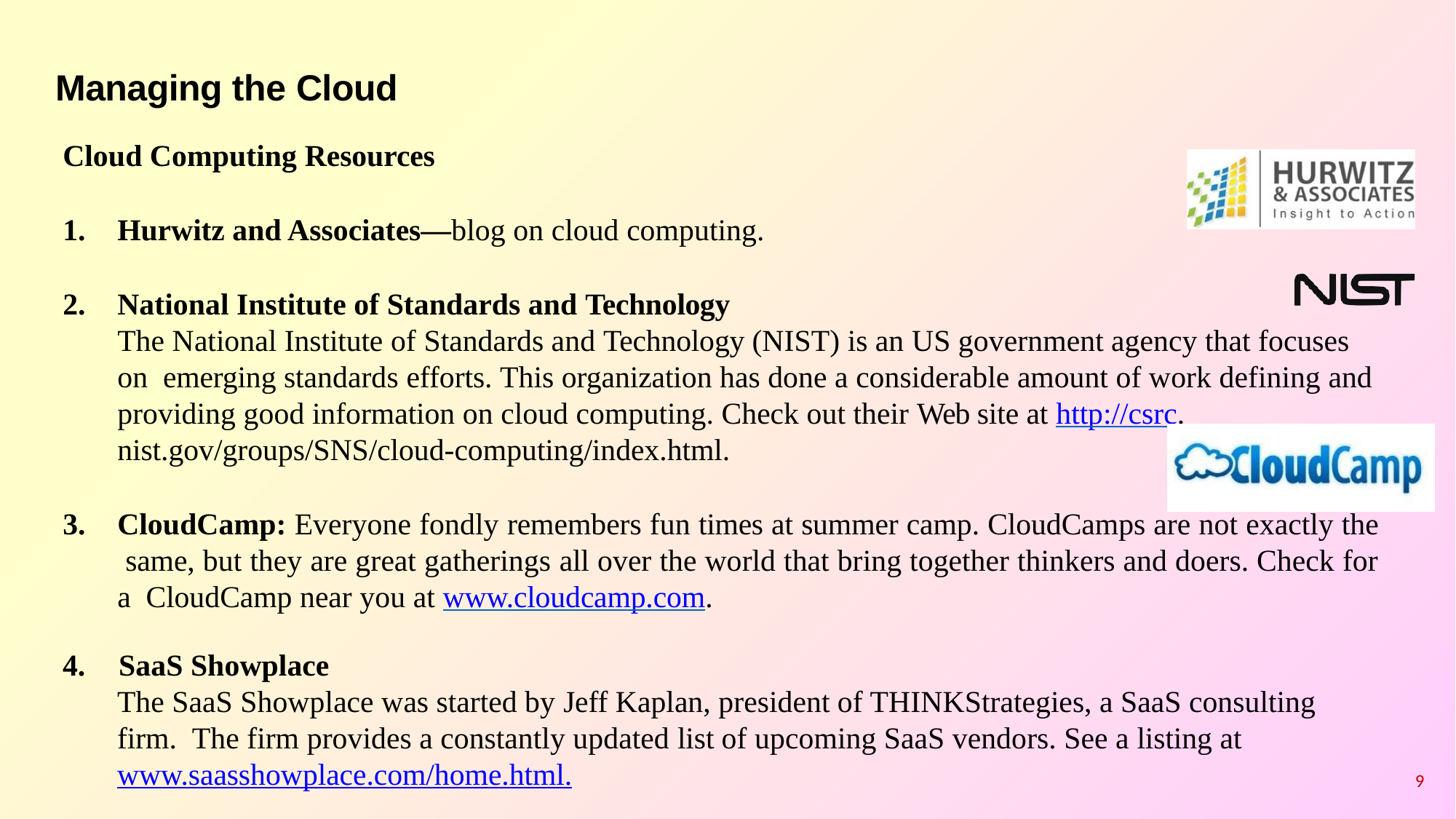

# Managing the Cloud
Cloud Computing Resources

Hurwitz and Associates—blog on cloud computing.

National Institute of Standards and Technology
The National Institute of Standards and Technology (NIST) is an US government agency that focuses on  emerging standards efforts. This organization has done a considerable amount of work defining and  providing good information on cloud computing. Check out their Web site at http://csrc.  nist.gov/groups/SNS/cloud-computing/index.html.

CloudCamp: Everyone fondly remembers fun times at summer camp. CloudCamps are not exactly the  same, but they are great gatherings all over the world that bring together thinkers and doers. Check for a  CloudCamp near you at www.cloudcamp.com.

4.	SaaS Showplace
The SaaS Showplace was started by Jeff Kaplan, president of THINKStrategies, a SaaS consulting firm.  The firm provides a constantly updated list of upcoming SaaS vendors. See a listing at  www.saasshowplace.com/home.html.
9